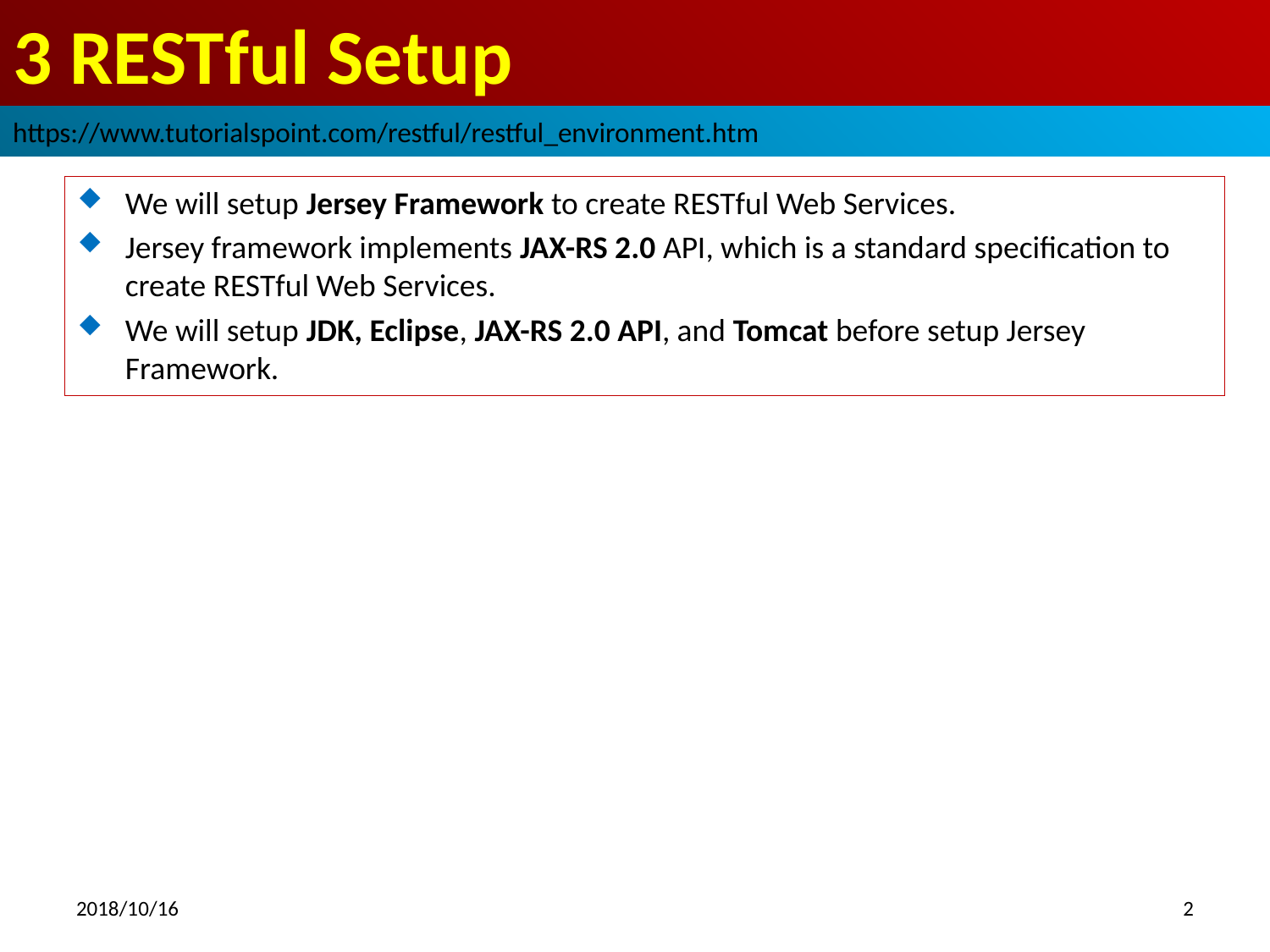

# 3 RESTful Setup
https://www.tutorialspoint.com/restful/restful_environment.htm
We will setup Jersey Framework to create RESTful Web Services.
Jersey framework implements JAX-RS 2.0 API, which is a standard specification to create RESTful Web Services.
We will setup JDK, Eclipse, JAX-RS 2.0 API, and Tomcat before setup Jersey Framework.
2018/10/16
2